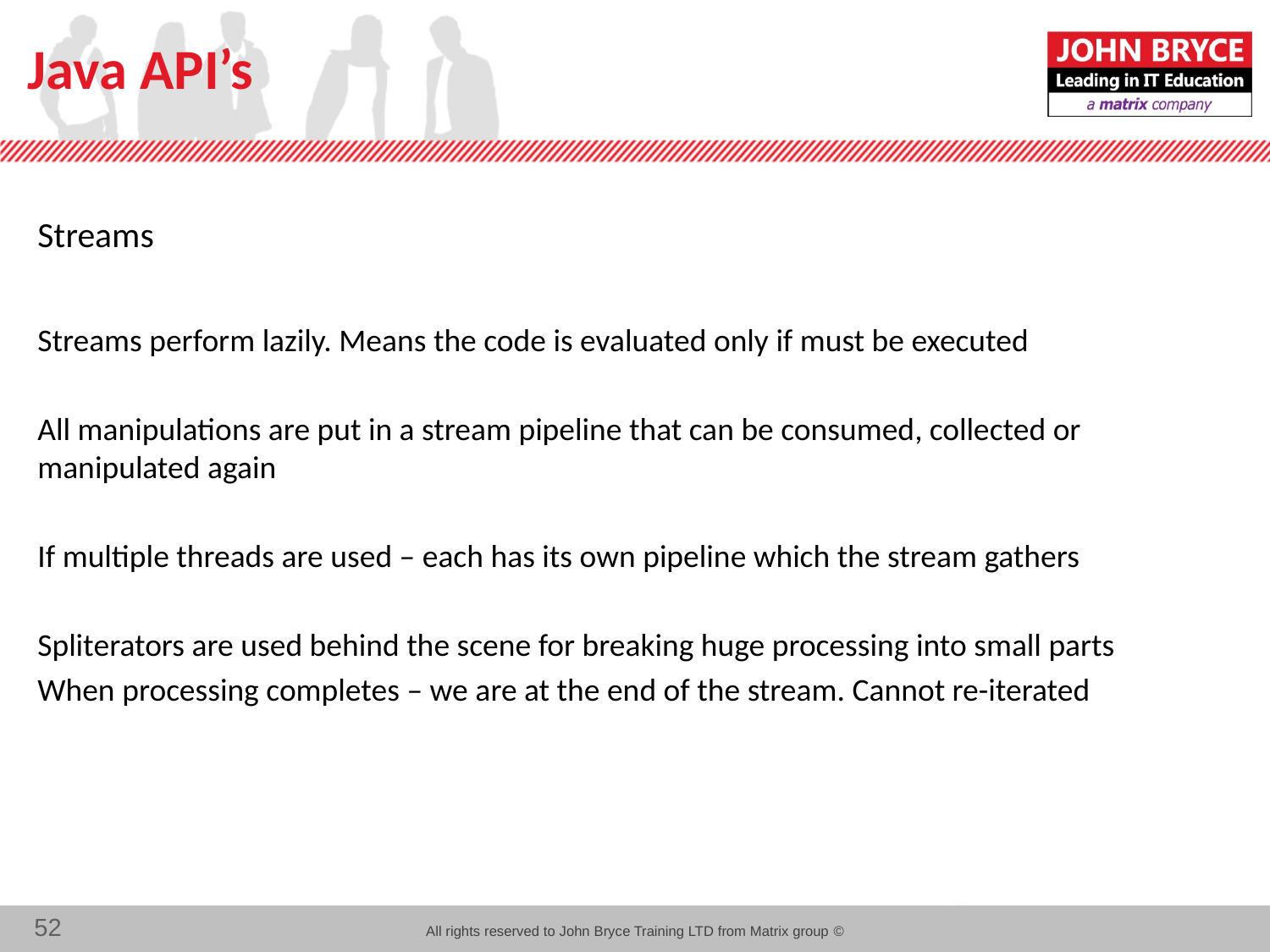

# Java API’s
Streams

Streams perform lazily. Means the code is evaluated only if must be executed

All manipulations are put in a stream pipeline that can be consumed, collected or manipulated again

If multiple threads are used – each has its own pipeline which the stream gathers

Spliterators are used behind the scene for breaking huge processing into small parts
When processing completes – we are at the end of the stream. Cannot re-iterated